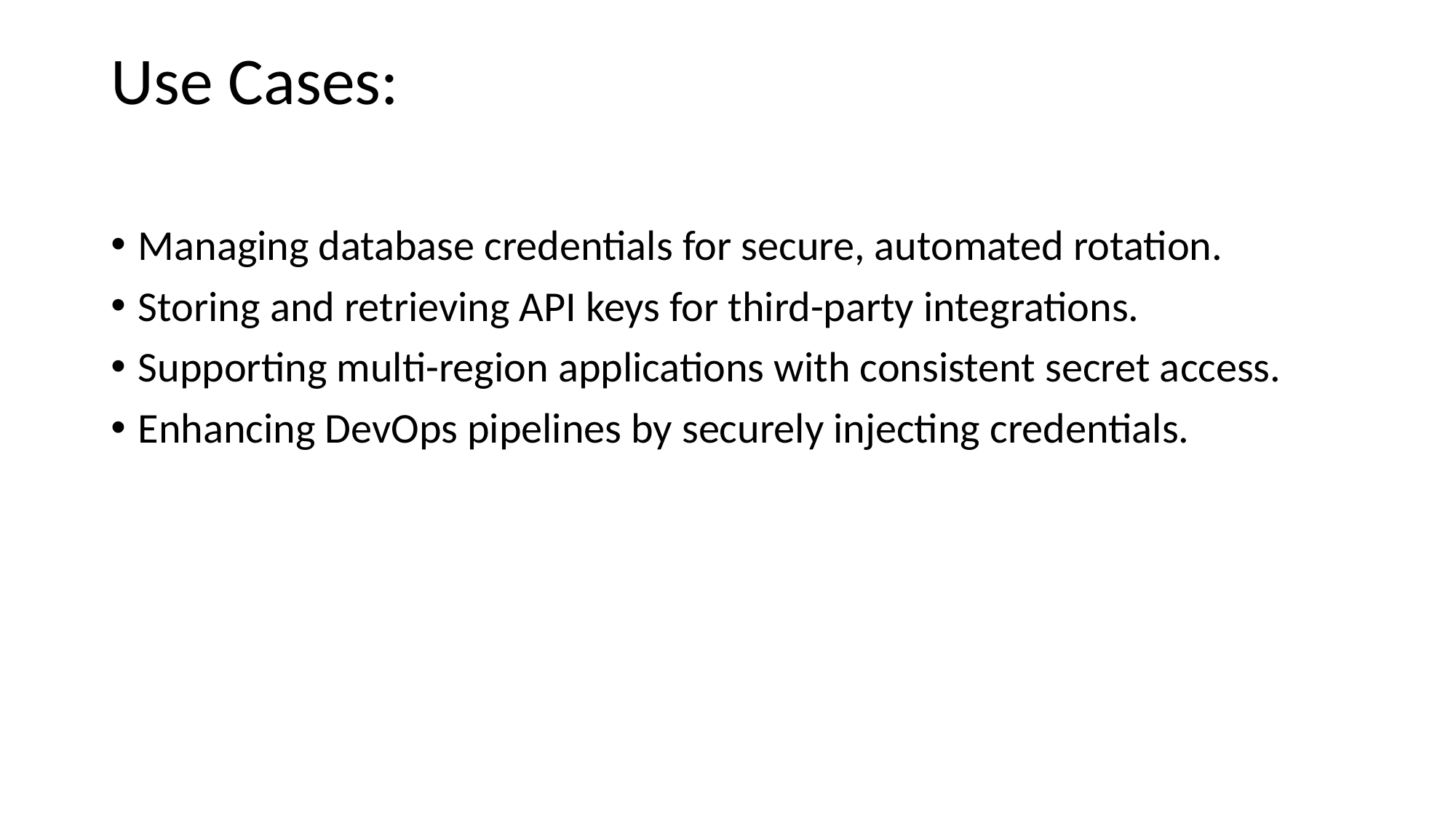

# Use Cases:
Managing database credentials for secure, automated rotation.
Storing and retrieving API keys for third-party integrations.
Supporting multi-region applications with consistent secret access.
Enhancing DevOps pipelines by securely injecting credentials.